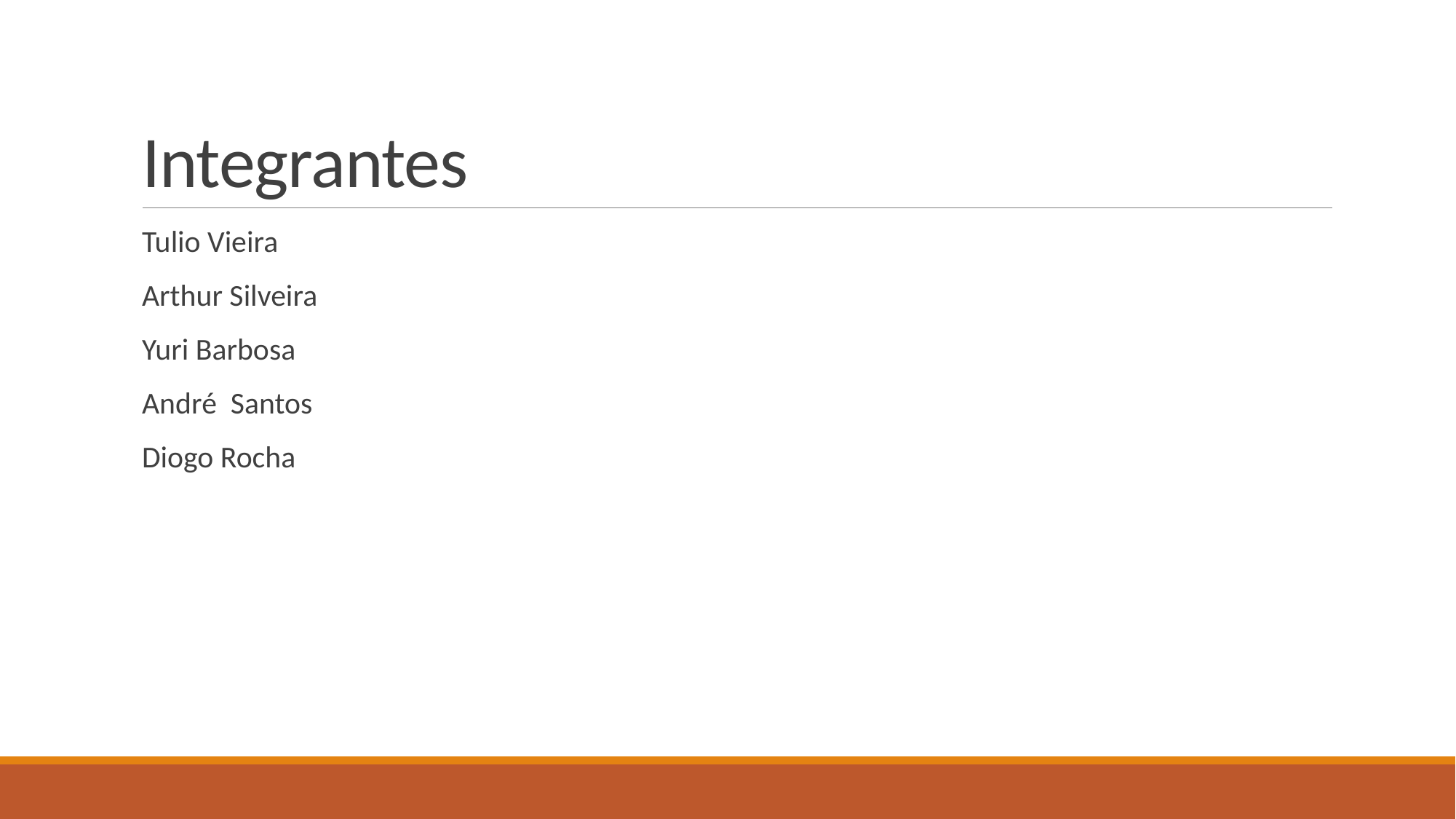

# Integrantes
Tulio Vieira
Arthur Silveira
Yuri Barbosa
André  Santos
Diogo Rocha